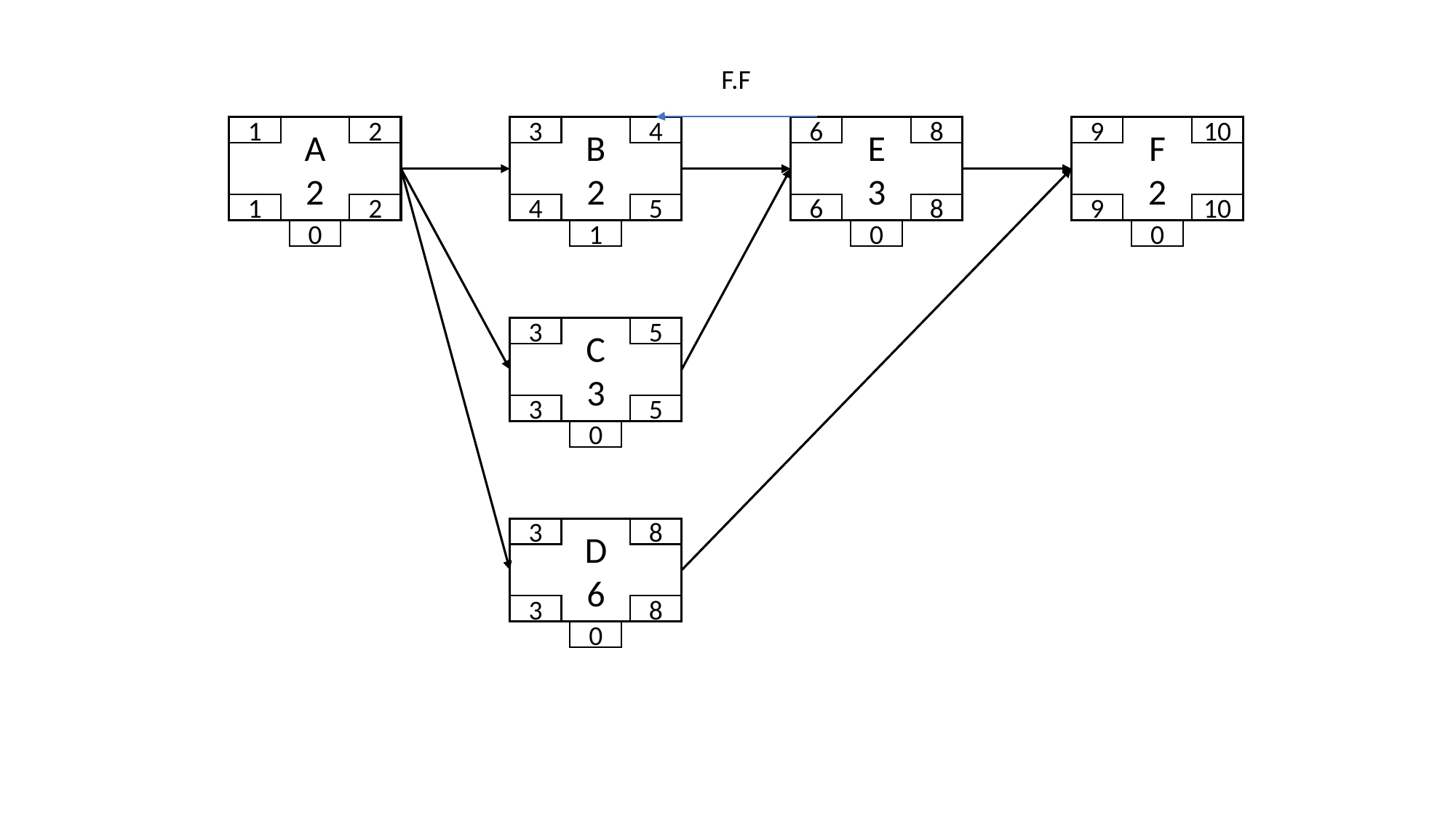

F.F
2
1
A
2
1
2
0
4
3
B
2
4
5
1
8
6
E
3
6
8
0
10
9
F
2
9
10
0
5
3
C
3
3
5
0
8
3
D
6
3
8
0